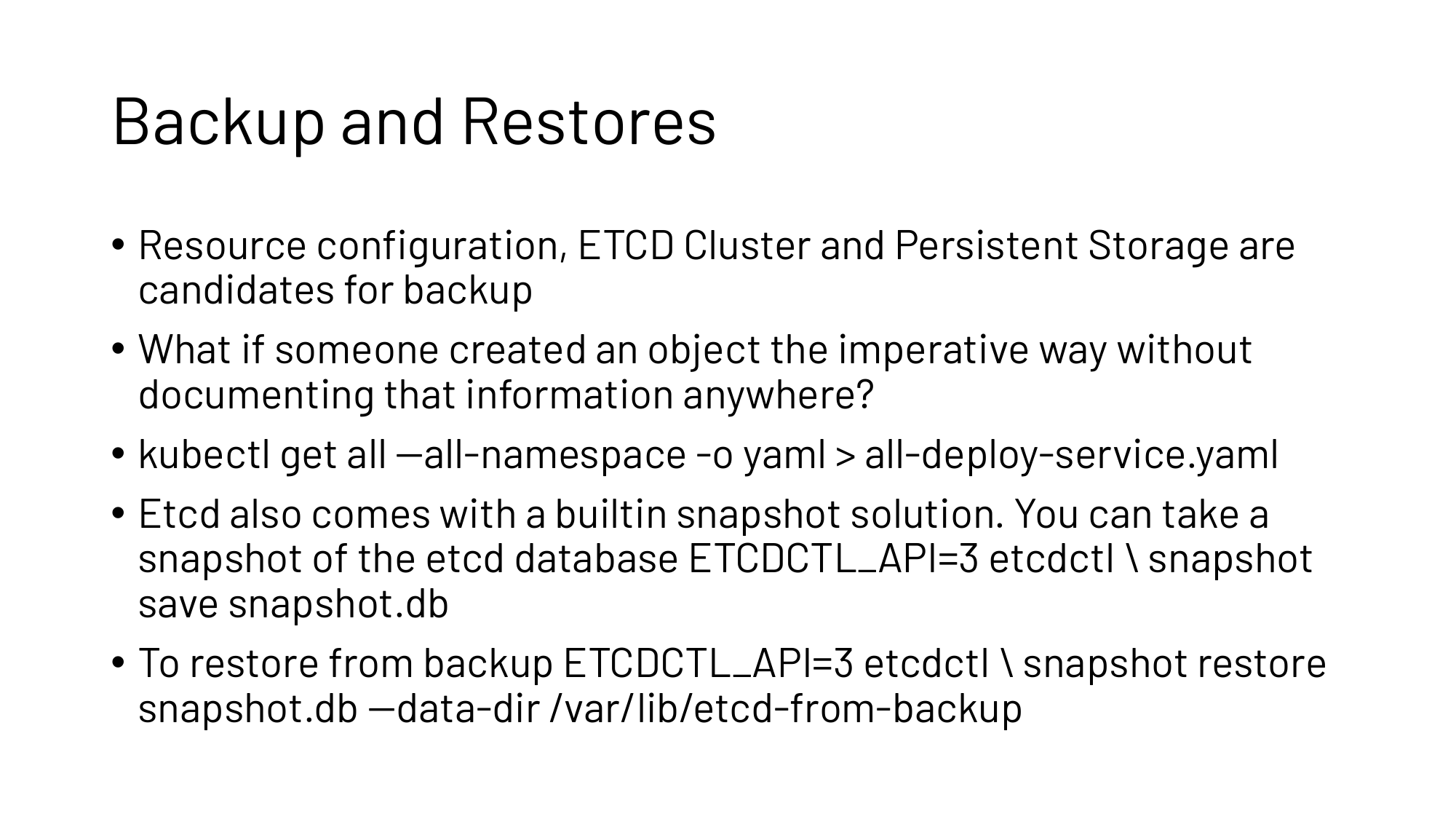

# Backup and Restores
Resource configuration, ETCD Cluster and Persistent Storage are candidates for backup
What if someone created an object the imperative way without documenting that information anywhere?
kubectl get all --all-namespace -o yaml > all-deploy-service.yaml
Etcd also comes with a builtin snapshot solution. You can take a snapshot of the etcd database ETCDCTL_API=3 etcdctl \ snapshot save snapshot.db
To restore from backup ETCDCTL_API=3 etcdctl \ snapshot restore snapshot.db --data-dir /var/lib/etcd-from-backup